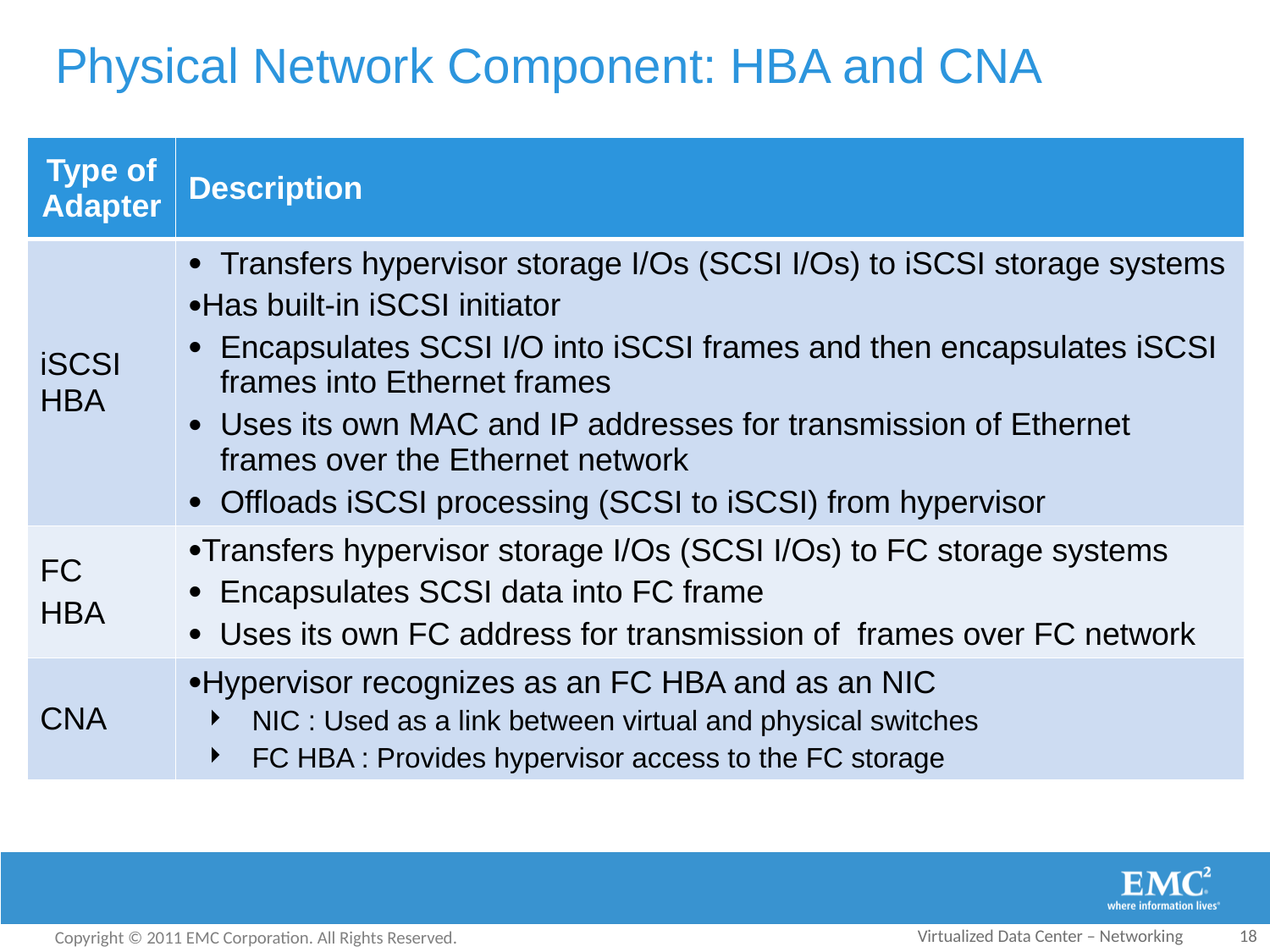

# Physical Network Component: HBA and CNA
| Type of Adapter | Description |
| --- | --- |
| iSCSI HBA | Transfers hypervisor storage I/Os (SCSI I/Os) to iSCSI storage systems Has built-in iSCSI initiator Encapsulates SCSI I/O into iSCSI frames and then encapsulates iSCSI frames into Ethernet frames Uses its own MAC and IP addresses for transmission of Ethernet frames over the Ethernet network Offloads iSCSI processing (SCSI to iSCSI) from hypervisor |
| FC HBA | Transfers hypervisor storage I/Os (SCSI I/Os) to FC storage systems Encapsulates SCSI data into FC frame Uses its own FC address for transmission of frames over FC network |
| CNA | Hypervisor recognizes as an FC HBA and as an NIC NIC : Used as a link between virtual and physical switches FC HBA : Provides hypervisor access to the FC storage |
Virtualized Data Center – Networking
18